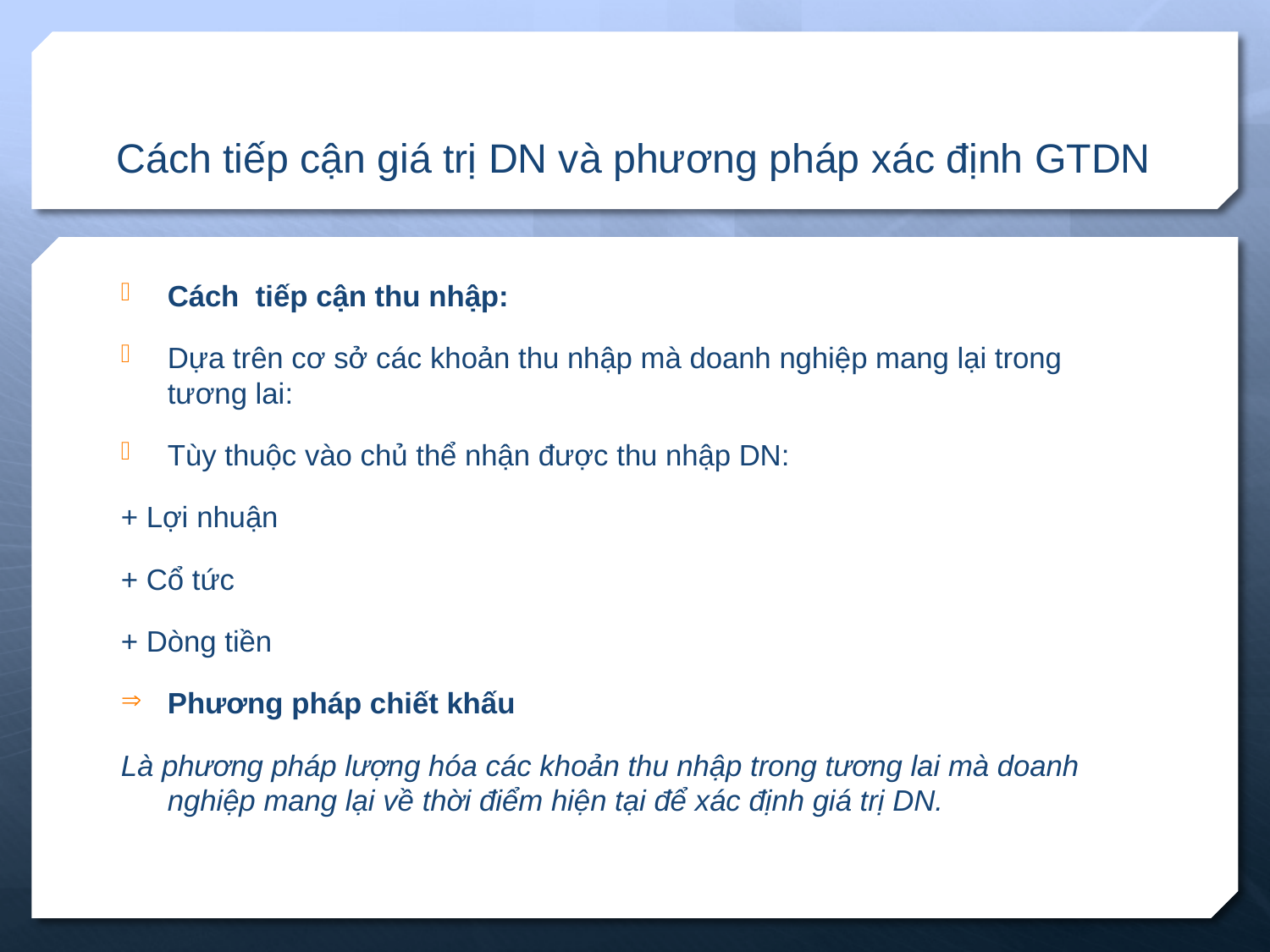

# Cách tiếp cận giá trị DN và phương pháp xác định GTDN
Cách  tiếp cận thu nhập:
Dựa trên cơ sở các khoản thu nhập mà doanh nghiệp mang lại trong tương lai:
Tùy thuộc vào chủ thể nhận được thu nhập DN:
+ Lợi nhuận
+ Cổ tức
+ Dòng tiền
Phương pháp chiết khấu
Là phương pháp lượng hóa các khoản thu nhập trong tương lai mà doanh nghiệp mang lại về thời điểm hiện tại để xác định giá trị DN.